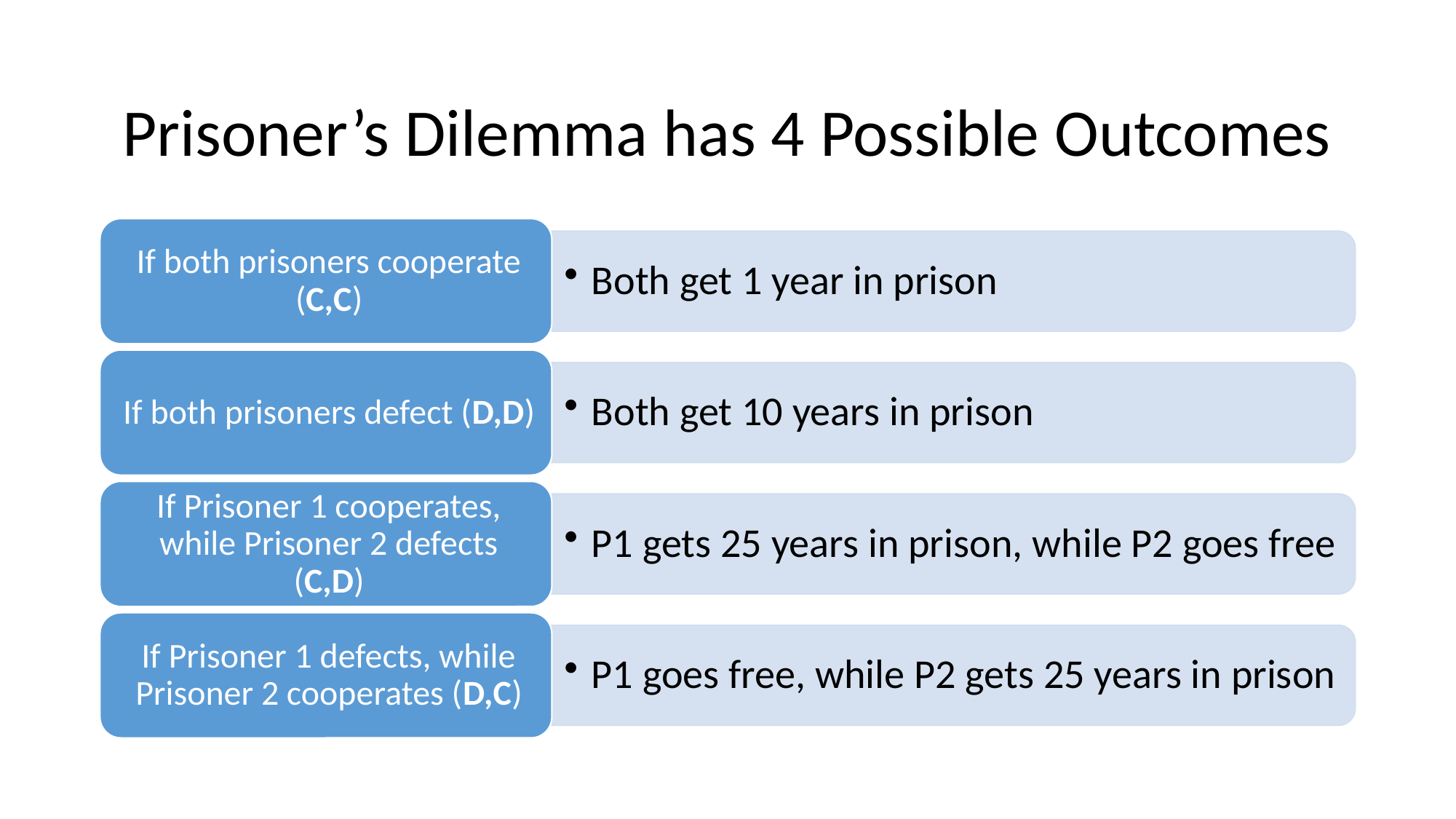

# Prisoner’s Dilemma has 4 Possible Outcomes
Both get 1 year in prison
If both prisoners cooperate (C,C)
Both get 10 years in prison
If both prisoners defect (D,D)
P1 gets 25 years in prison, while P2 goes free
If Prisoner 1 cooperates, while Prisoner 2 defects (C,D)
P1 goes free, while P2 gets 25 years in prison
If Prisoner 1 defects, while Prisoner 2 cooperates (D,C)